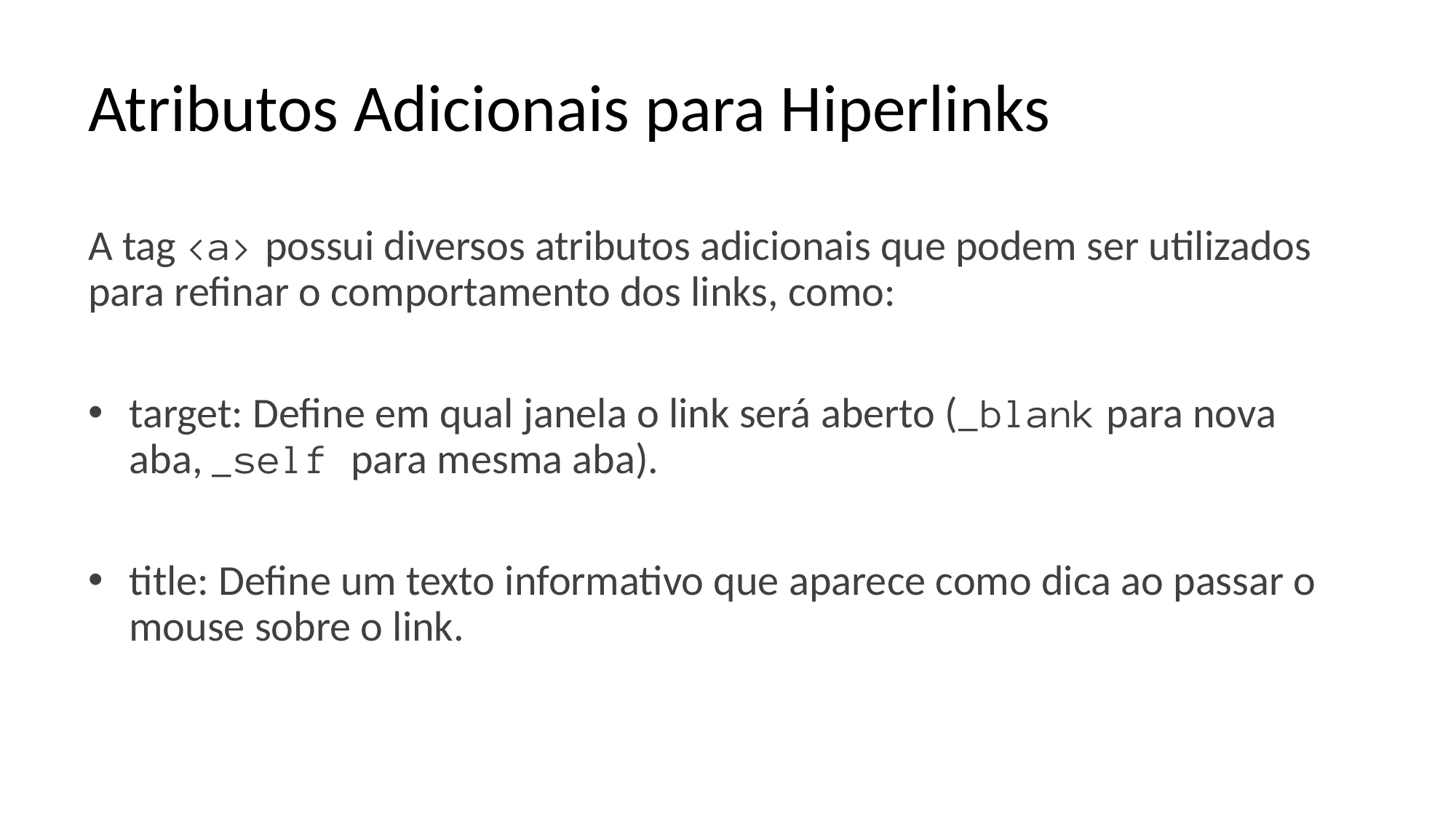

# Atributos Adicionais para Hiperlinks
A tag <a> possui diversos atributos adicionais que podem ser utilizados para refinar o comportamento dos links, como:

target: Define em qual janela o link será aberto (_blank para nova aba, _self para mesma aba).

title: Define um texto informativo que aparece como dica ao passar o mouse sobre o link.